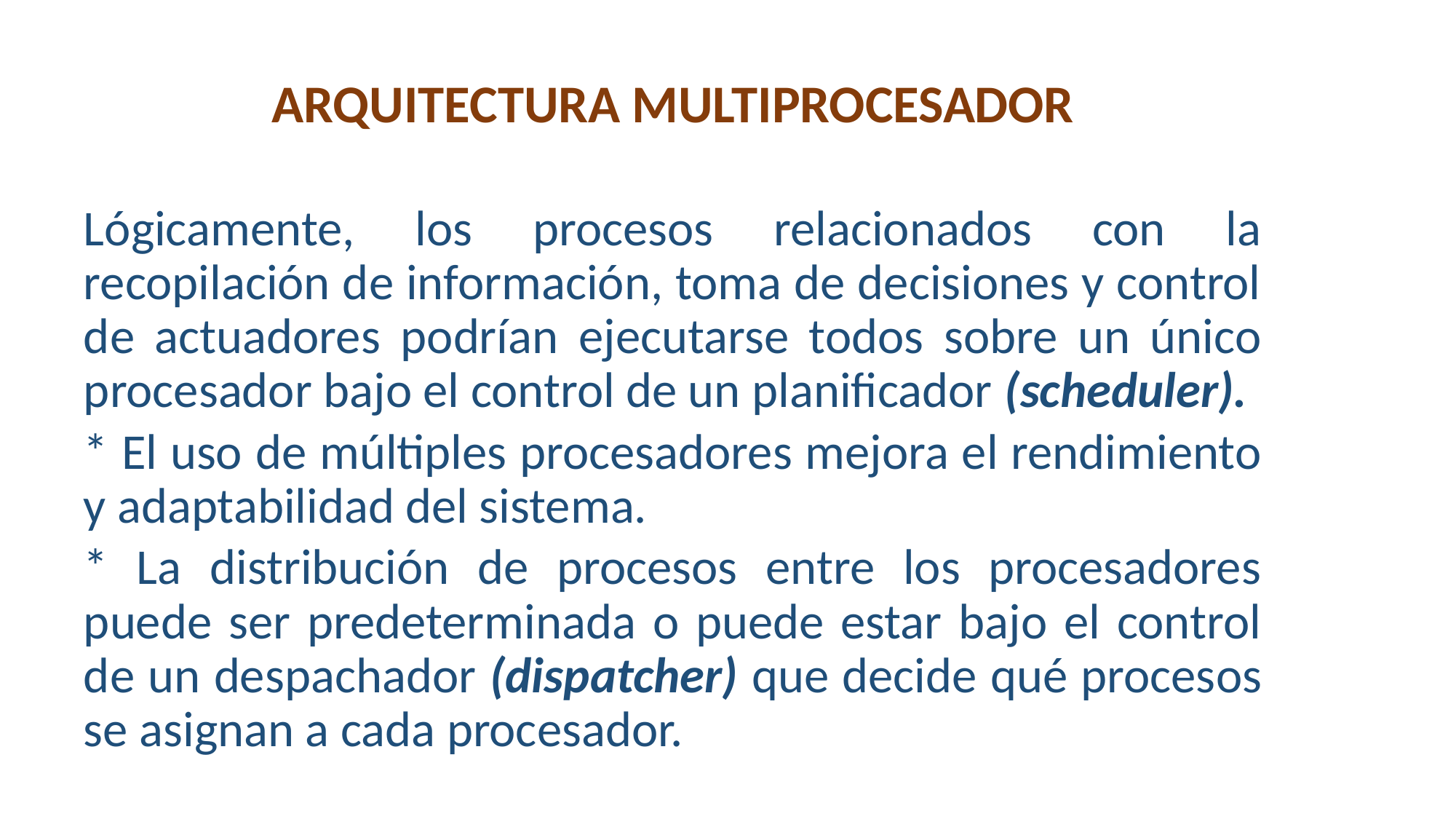

ARQUITECTURA MULTIPROCESADOR

Lógicamente, los procesos relacionados con la recopilación de información, toma de decisiones y control de actuadores podrían ejecutarse todos sobre un único procesador bajo el control de un planificador (scheduler).
* El uso de múltiples procesadores mejora el rendimiento y adaptabilidad del sistema.
* La distribución de procesos entre los procesadores puede ser predeterminada o puede estar bajo el control de un despachador (dispatcher) que decide qué procesos se asignan a cada procesador.
Arquitecturas de Sistemas
Distribuidos